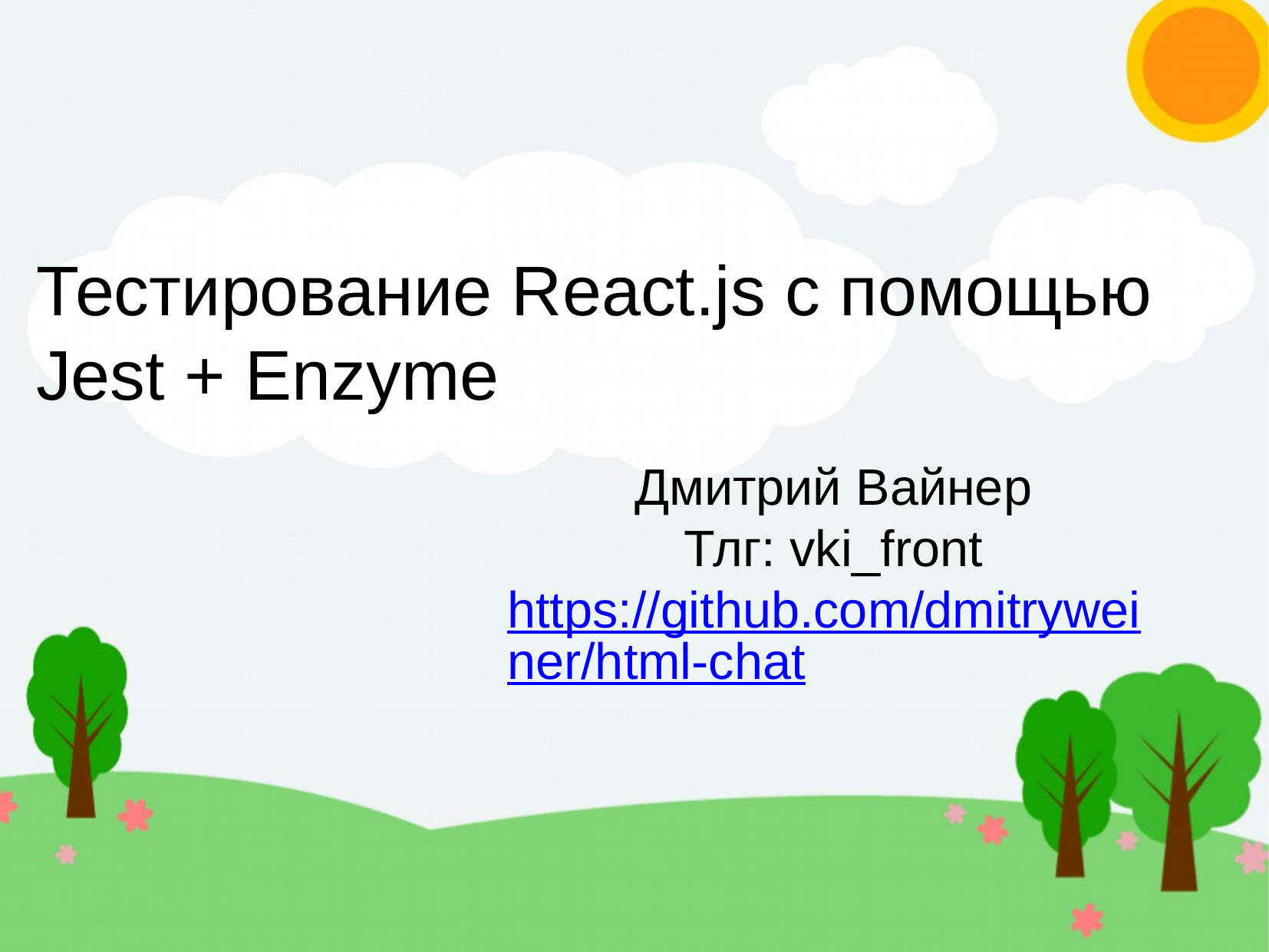

Тестирование React.js с помощью Jest + Enzyme
Дмитрий Вайнер
Тлг: vki_front
https://github.com/dmitryweiner/html-chat